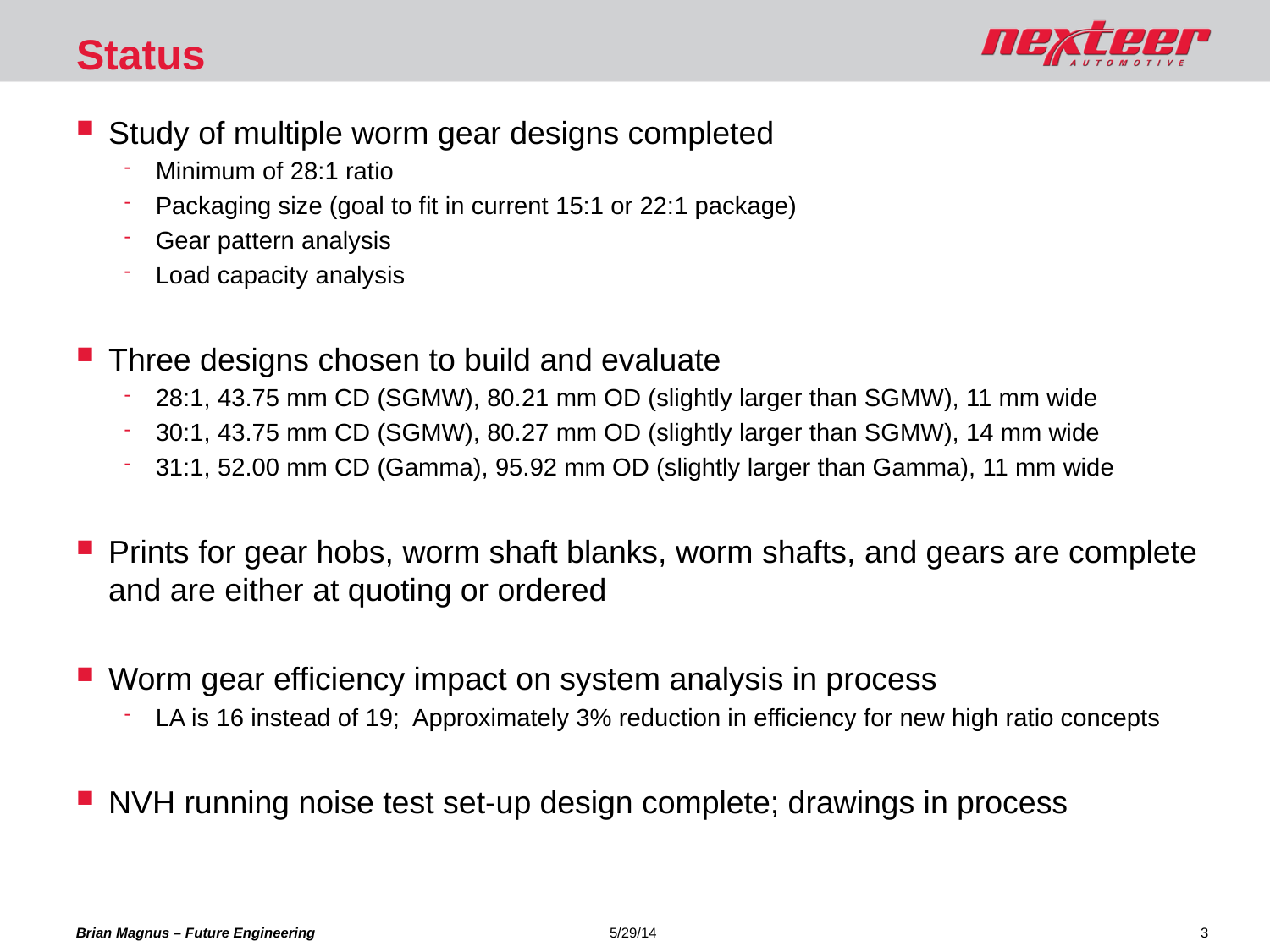

# Status
Study of multiple worm gear designs completed
Minimum of 28:1 ratio
Packaging size (goal to fit in current 15:1 or 22:1 package)
Gear pattern analysis
Load capacity analysis

Three designs chosen to build and evaluate
28:1, 43.75 mm CD (SGMW), 80.21 mm OD (slightly larger than SGMW), 11 mm wide
30:1, 43.75 mm CD (SGMW), 80.27 mm OD (slightly larger than SGMW), 14 mm wide
31:1, 52.00 mm CD (Gamma), 95.92 mm OD (slightly larger than Gamma), 11 mm wide

Prints for gear hobs, worm shaft blanks, worm shafts, and gears are complete and are either at quoting or ordered

Worm gear efficiency impact on system analysis in process
LA is 16 instead of 19;  Approximately 3% reduction in efficiency for new high ratio concepts

NVH running noise test set-up design complete; drawings in process

3